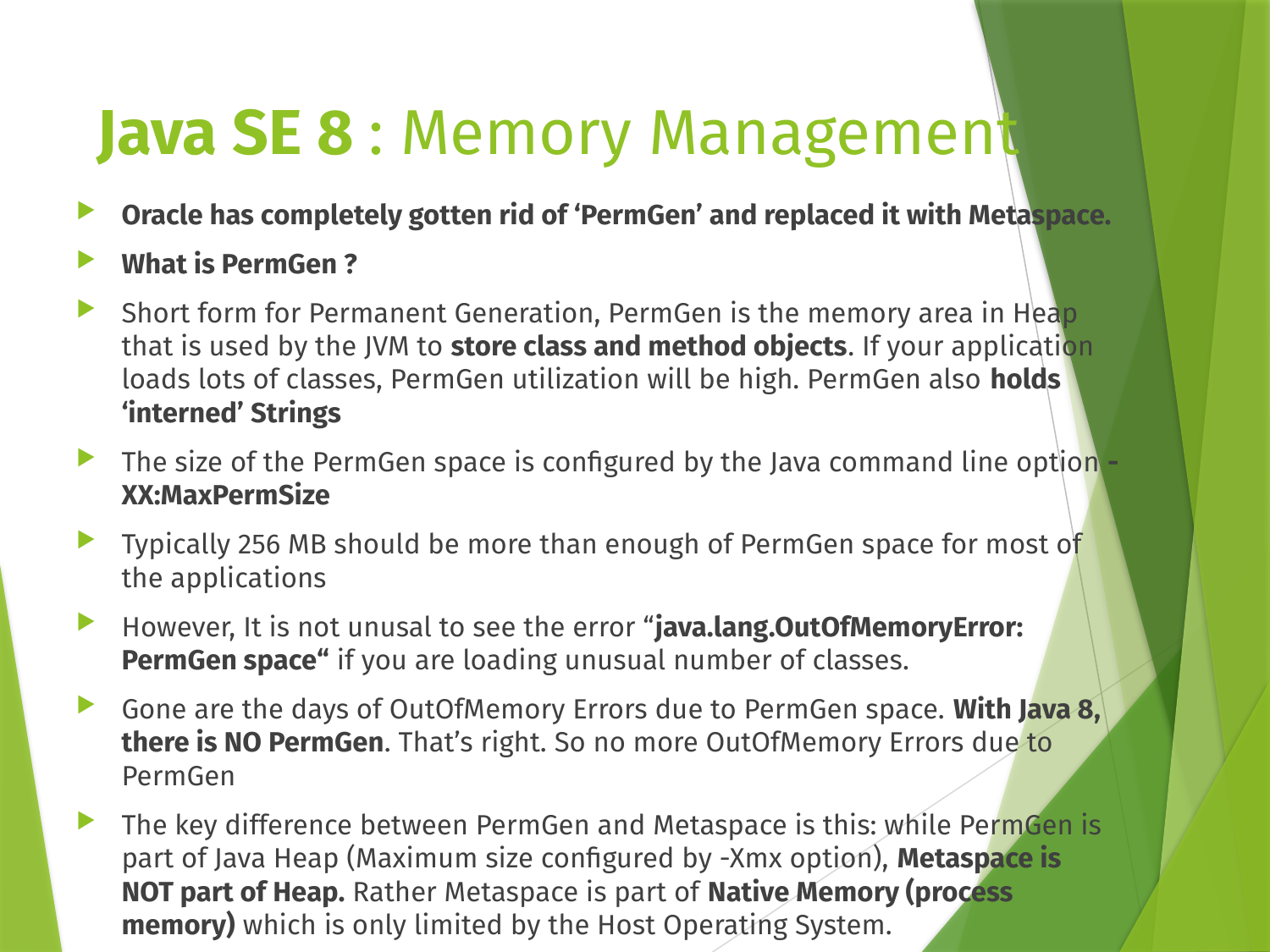

# Java SE 8 : Memory Management
Oracle has completely gotten rid of ‘PermGen’ and replaced it with Metaspace.
What is PermGen ?
Short form for Permanent Generation, PermGen is the memory area in Heap that is used by the JVM to store class and method objects. If your application loads lots of classes, PermGen utilization will be high. PermGen also holds ‘interned’ Strings
The size of the PermGen space is configured by the Java command line option -XX:MaxPermSize
Typically 256 MB should be more than enough of PermGen space for most of the applications
However, It is not unusal to see the error “java.lang.OutOfMemoryError: PermGen space“ if you are loading unusual number of classes.
Gone are the days of OutOfMemory Errors due to PermGen space. With Java 8, there is NO PermGen. That’s right. So no more OutOfMemory Errors due to PermGen
The key difference between PermGen and Metaspace is this: while PermGen is part of Java Heap (Maximum size configured by -Xmx option), Metaspace is NOT part of Heap. Rather Metaspace is part of Native Memory (process memory) which is only limited by the Host Operating System.